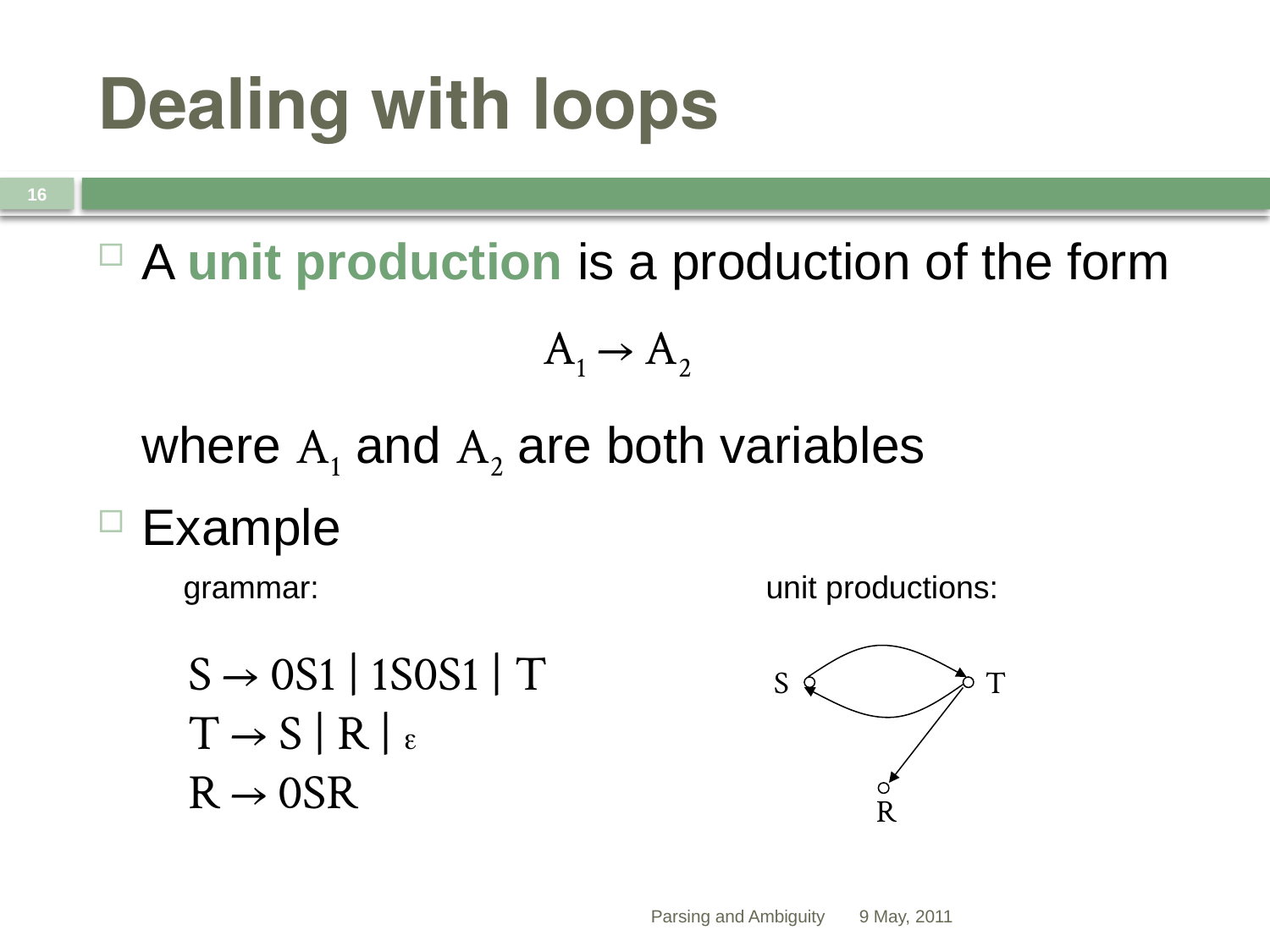

# Dealing with loops
16
A unit production is a production of the form
where A1 and A2 are both variables
Example
A1 → A2
grammar:
unit productions:
S → 0S1 | 1S0S1 | T
T → S | R | ε
R → 0SR

S
T

R
Parsing and Ambiguity
9 May, 2011